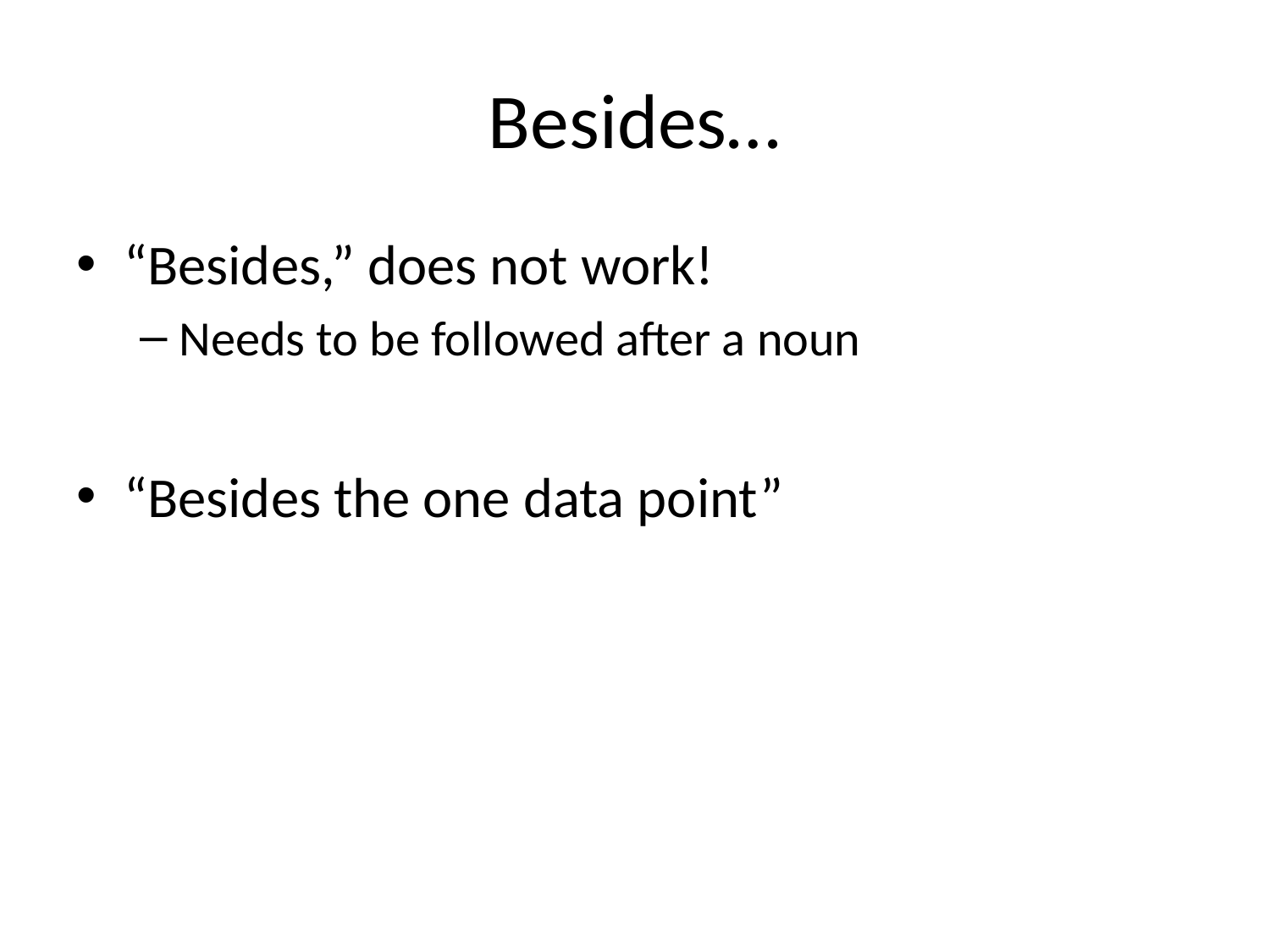

# Besides…
“Besides,” does not work!
Needs to be followed after a noun

“Besides the one data point”